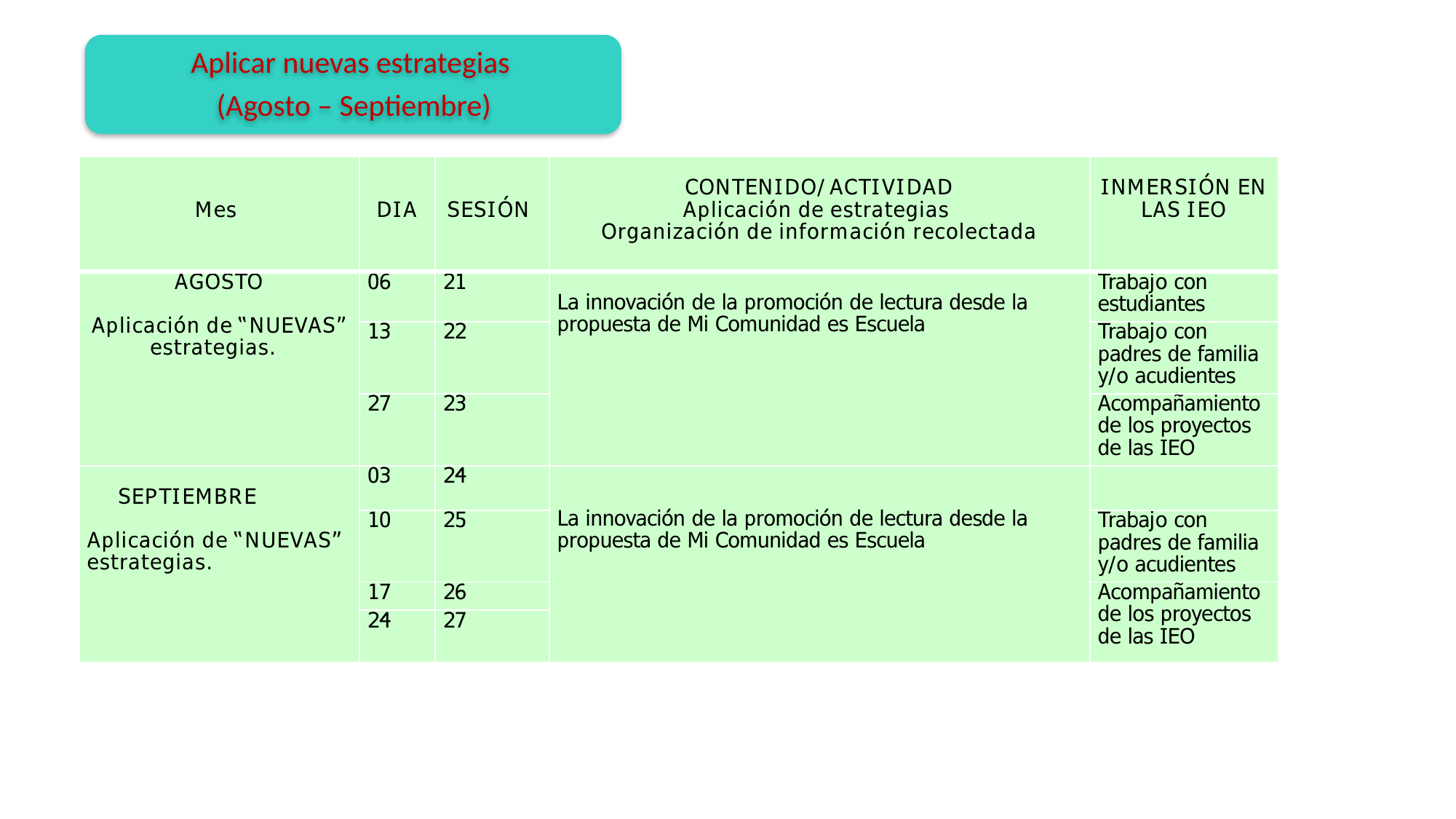

Aplicar nuevas estrategias
(Agosto – Septiembre)
| Mes | DIA | SESIÓN | CONTENIDO/ACTIVIDAD Aplicación de estrategias Organización de información recolectada | INMERSIÓN EN LAS IEO |
| --- | --- | --- | --- | --- |
| AGOSTO Aplicación de “NUEVAS” estrategias. | 06 | 21 | La innovación de la promoción de lectura desde la propuesta de Mi Comunidad es Escuela | Trabajo con estudiantes |
|  | 13 | 22 |  | Trabajo con padres de familia y/o acudientes |
|  | 27 | 23 |  | Acompañamiento de los proyectos de las IEO |
| SEPTIEMBRE Aplicación de “NUEVAS” estrategias. | 03 | 24 | La innovación de la promoción de lectura desde la propuesta de Mi Comunidad es Escuela |  |
|  | 10 | 25 |  | Trabajo con padres de familia y/o acudientes |
|  | 17 | 26 |  | Acompañamiento de los proyectos de las IEO |
|  | 24 | 27 |  |  |